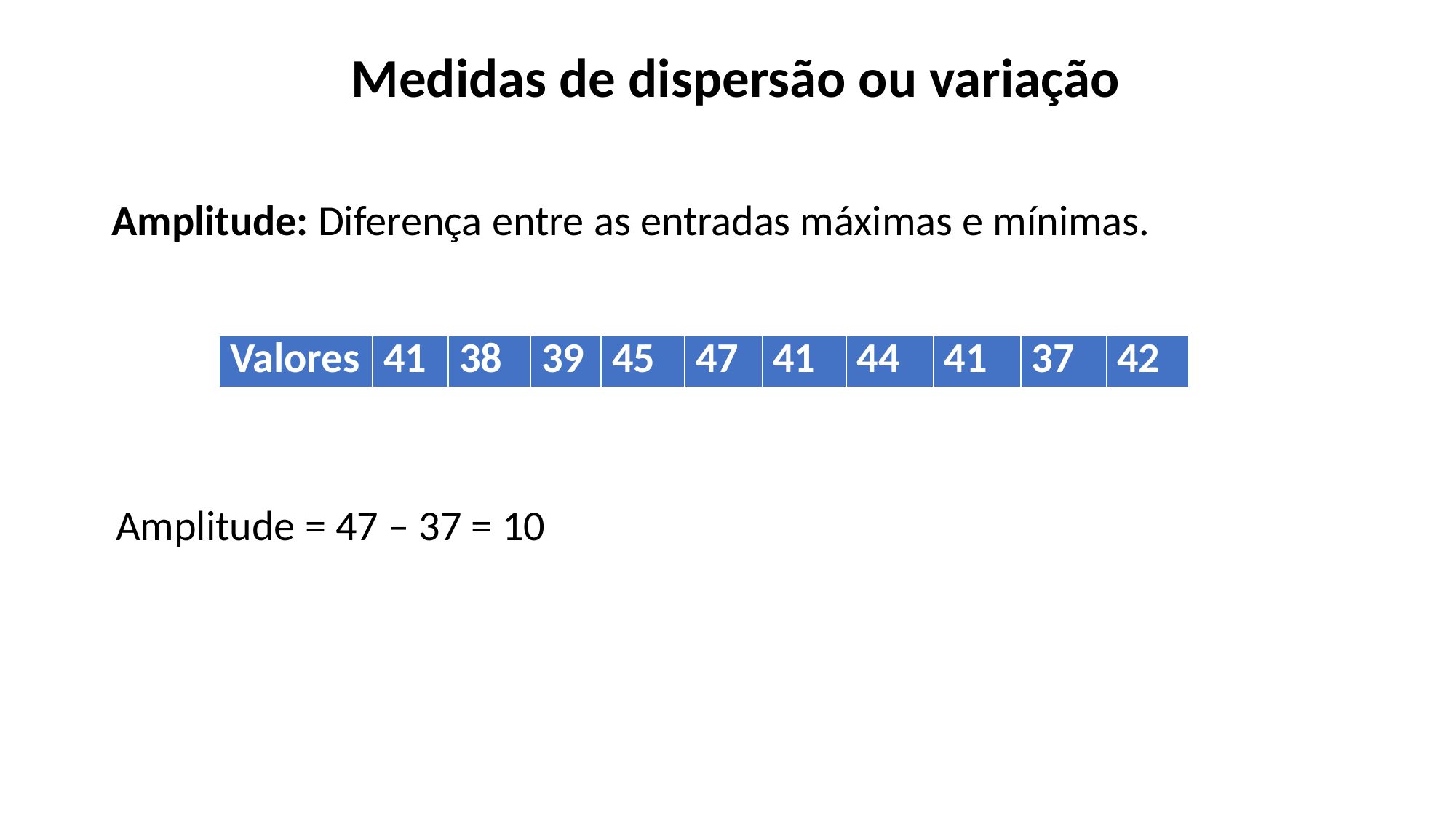

Medidas de dispersão ou variação
Amplitude: Diferença entre as entradas máximas e mínimas.
| Valores | 41 | 38 | 39 | 45 | 47 | 41 | 44 | 41 | 37 | 42 |
| --- | --- | --- | --- | --- | --- | --- | --- | --- | --- | --- |
Amplitude = 47 – 37 = 10